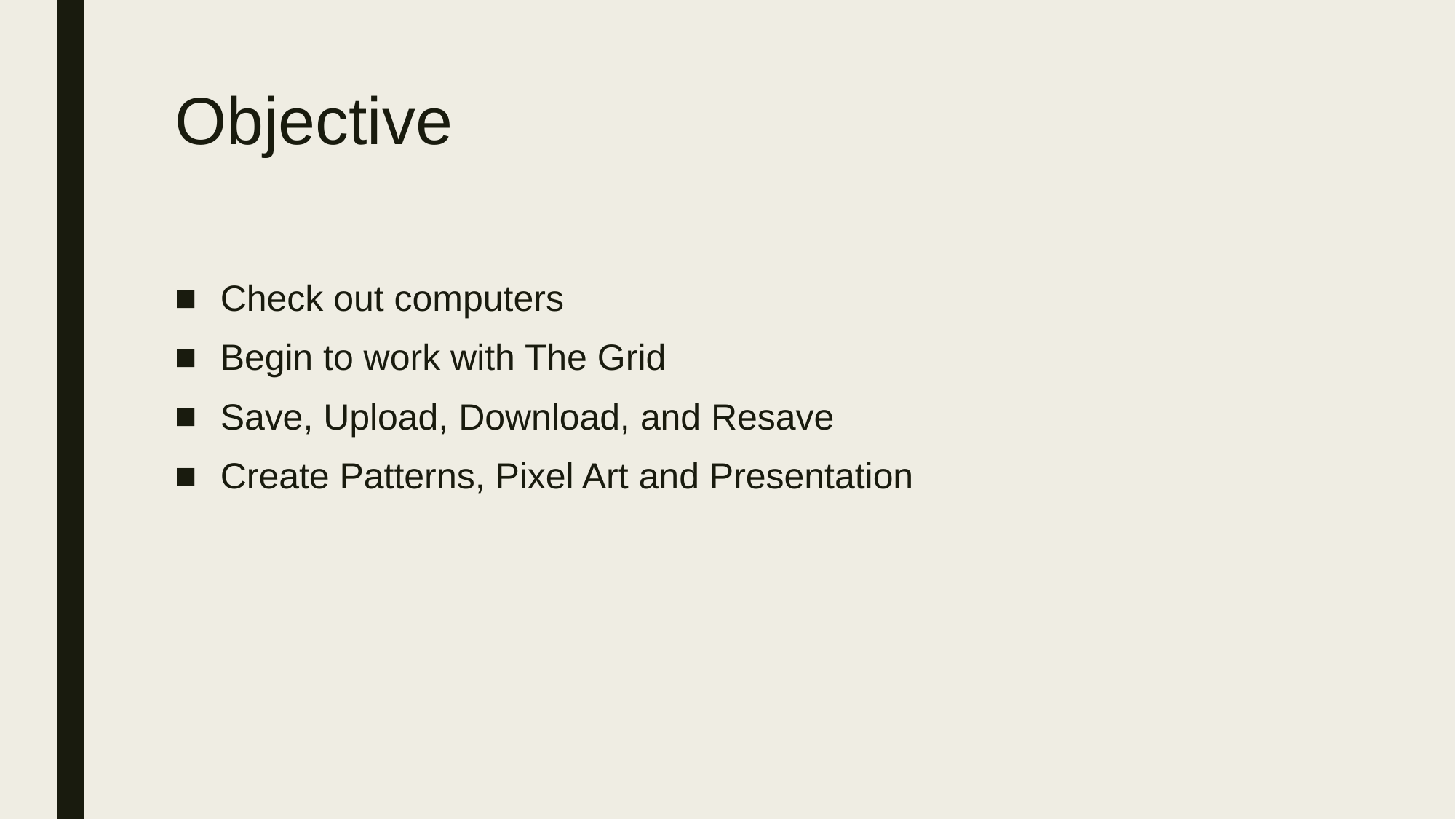

# Objective
Check out computers
Begin to work with The Grid
Save, Upload, Download, and Resave
Create Patterns, Pixel Art and Presentation